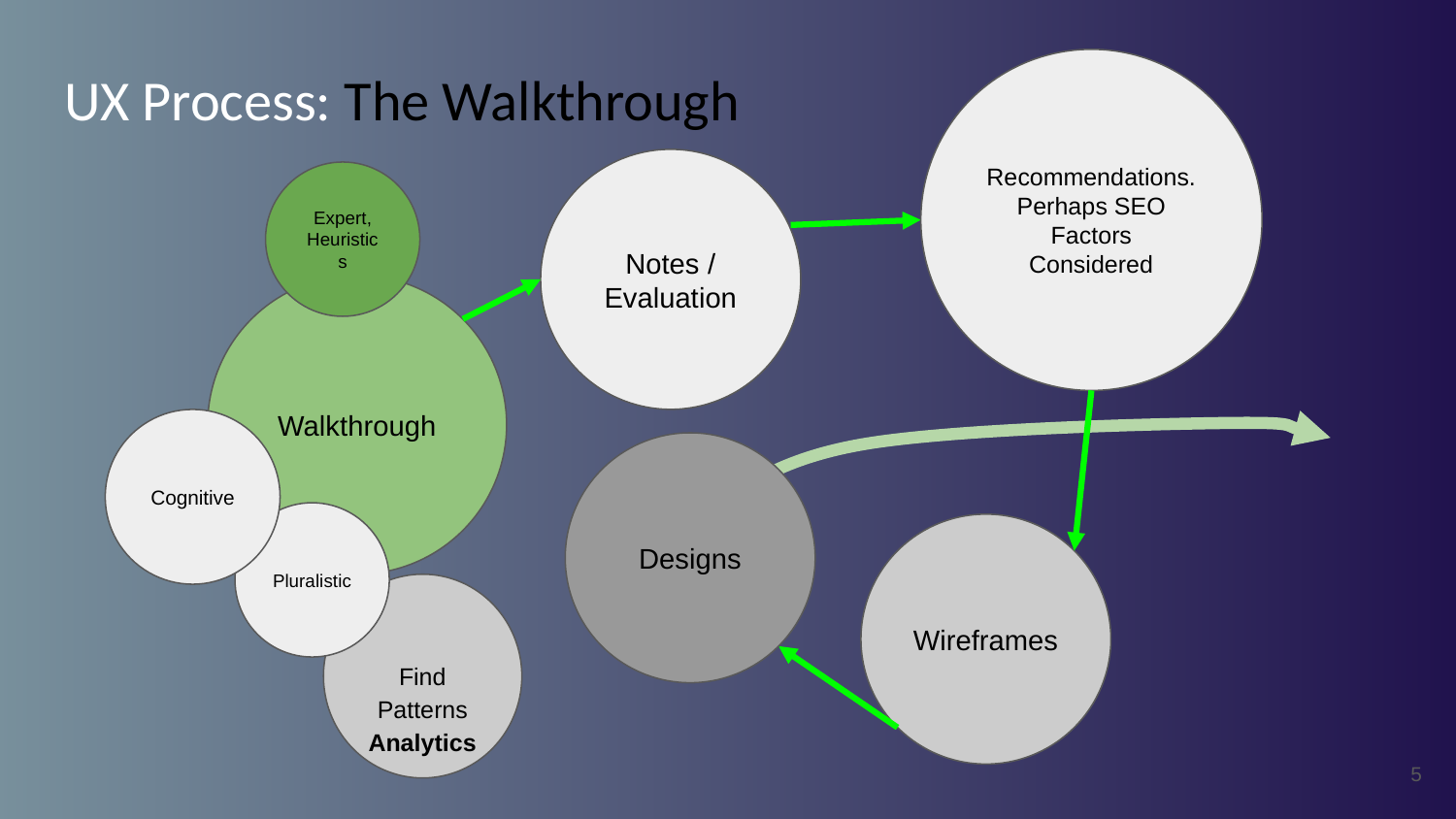

# UX Process: The Walkthrough
Recommendations.
Perhaps SEO Factors Considered
Notes / Evaluation
Expert, Heuristics
Walkthrough
Cognitive

Designs
Pluralistic
Wireframes

Find Patterns Analytics
5